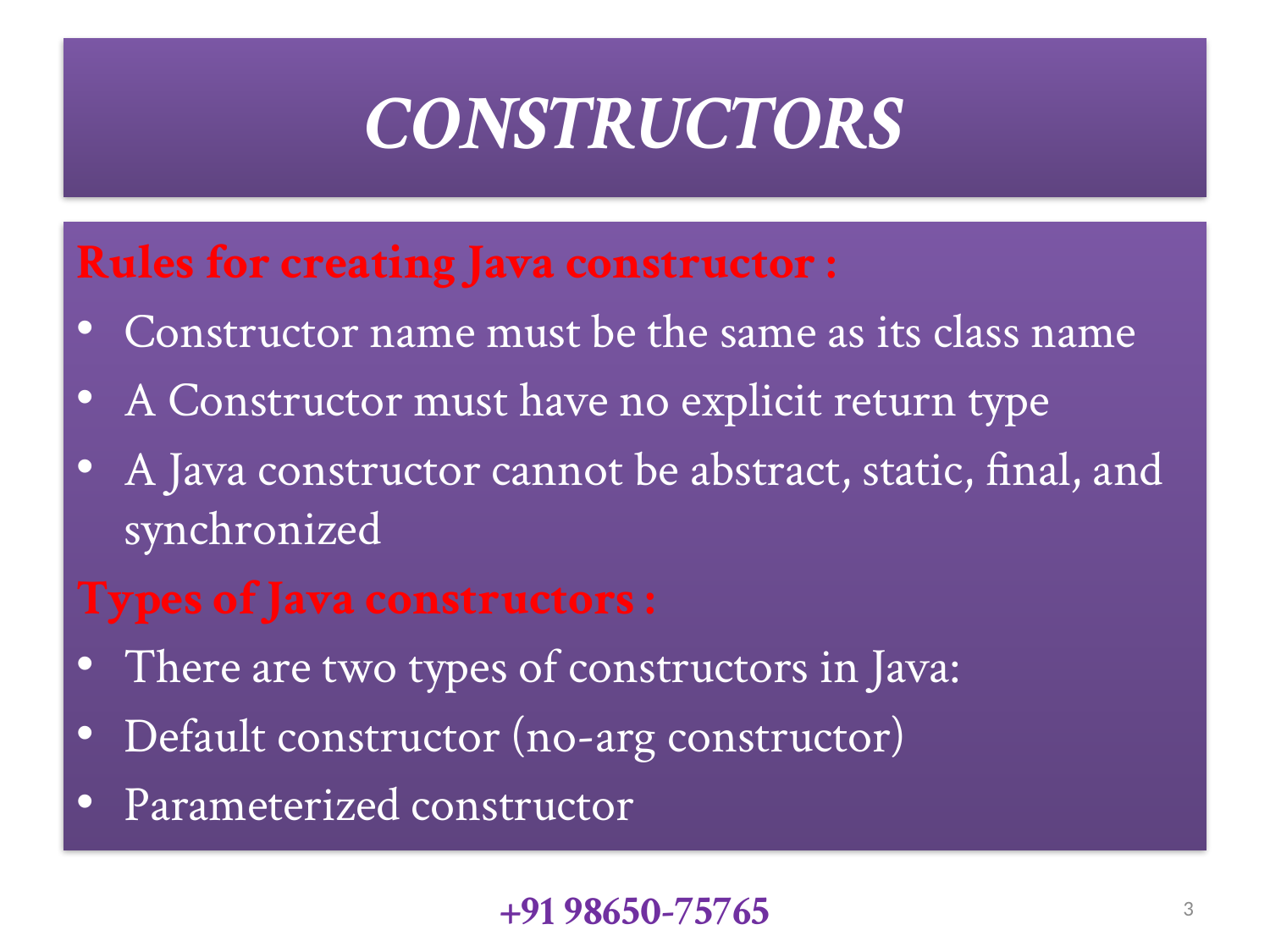

# CONSTRUCTORS
Rules for creating Java constructor :
Constructor name must be the same as its class name
A Constructor must have no explicit return type
A Java constructor cannot be abstract, static, final, and synchronized
Types of Java constructors :
There are two types of constructors in Java:
Default constructor (no-arg constructor)
Parameterized constructor

+91 98650-75765
3